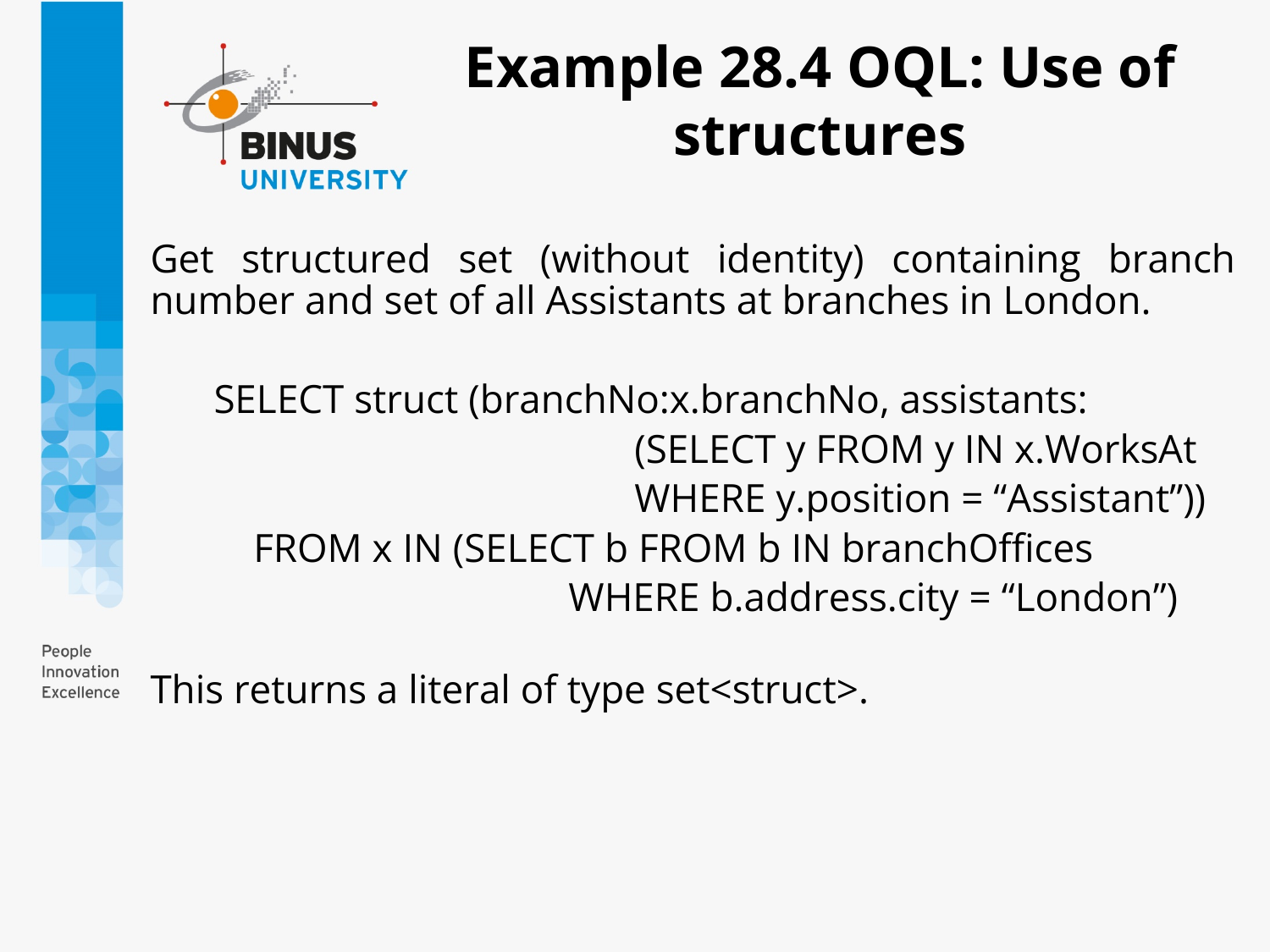

Example 28.4 OQL: Use of structures
Get structured set (without identity) containing branch number and set of all Assistants at branches in London.

SELECT struct (branchNo:x.branchNo, assistants:
				(SELECT y FROM y IN x.WorksAt
				WHERE y.position = “Assistant”))
	FROM x IN (SELECT b FROM b IN branchOffices
			      WHERE b.address.city = “London”)
This returns a literal of type set<struct>.